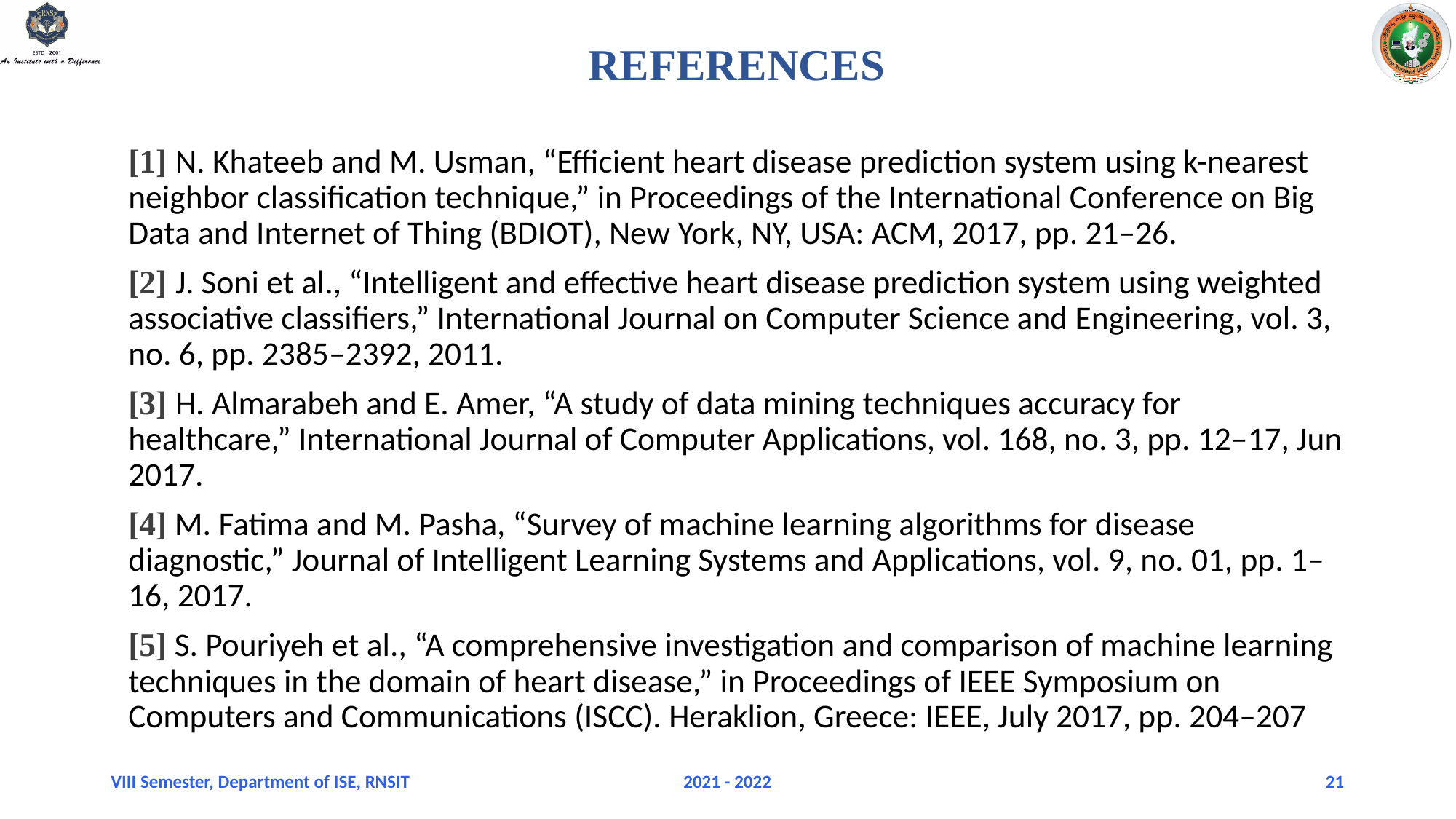

REFERENCES

[1] N. Khateeb and M. Usman, “Efficient heart disease prediction system using k-nearest neighbor classification technique,” in Proceedings of the International Conference on Big Data and Internet of Thing (BDIOT), New York, NY, USA: ACM, 2017, pp. 21–26.
[2] J. Soni et al., “Intelligent and effective heart disease prediction system using weighted associative classifiers,” International Journal on Computer Science and Engineering, vol. 3, no. 6, pp. 2385–2392, 2011.
[3] H. Almarabeh and E. Amer, “A study of data mining techniques accuracy for healthcare,” International Journal of Computer Applications, vol. 168, no. 3, pp. 12–17, Jun 2017.
[4] M. Fatima and M. Pasha, “Survey of machine learning algorithms for disease diagnostic,” Journal of Intelligent Learning Systems and Applications, vol. 9, no. 01, pp. 1–16, 2017.
[5] S. Pouriyeh et al., “A comprehensive investigation and comparison of machine learning techniques in the domain of heart disease,” in Proceedings of IEEE Symposium on Computers and Communications (ISCC). Heraklion, Greece: IEEE, July 2017, pp. 204–207

VIII Semester, Department of ISE, RNSIT
2021 - 2022
21